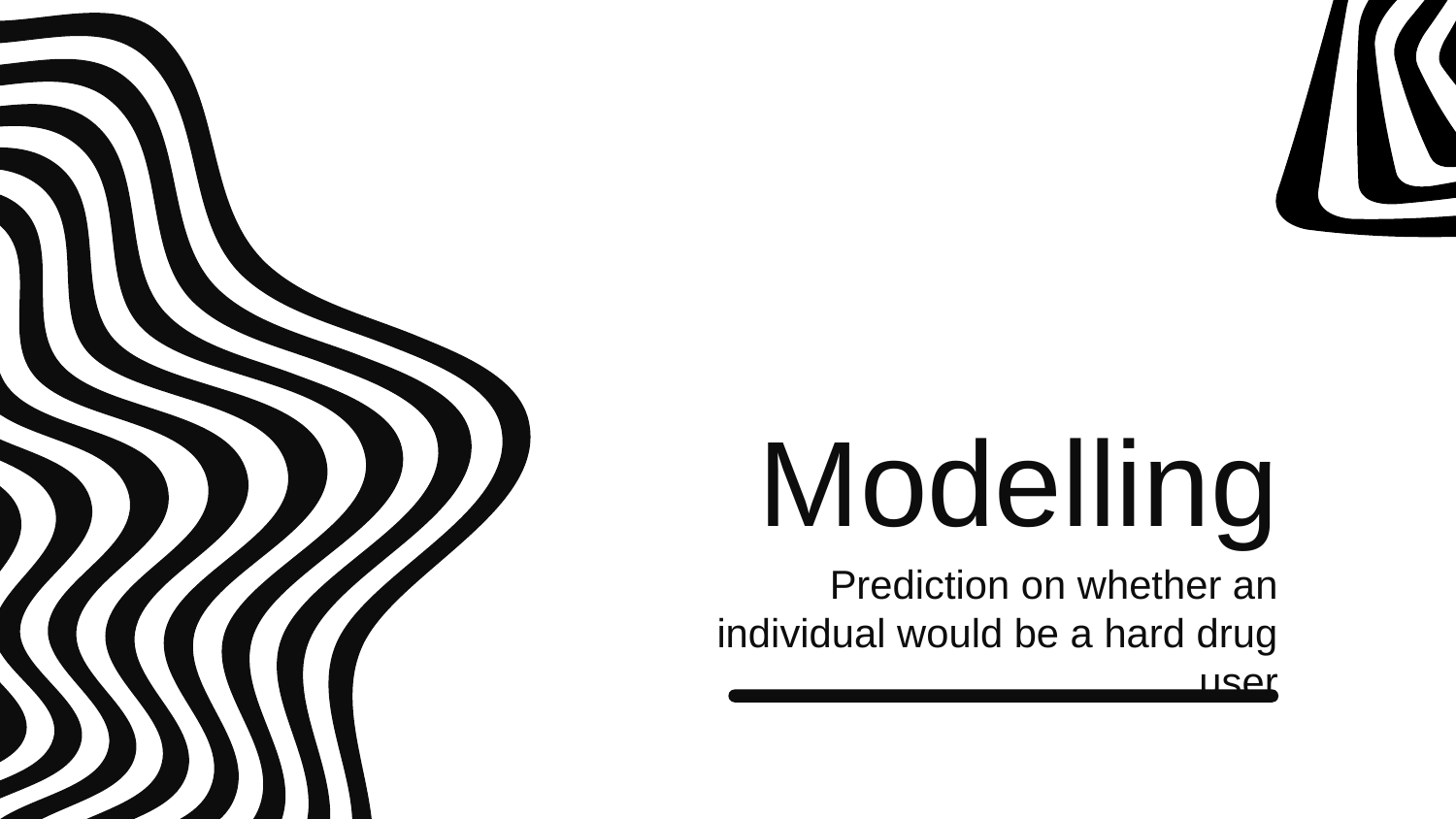

# Modelling
Prediction on whether an individual would be a hard drug user